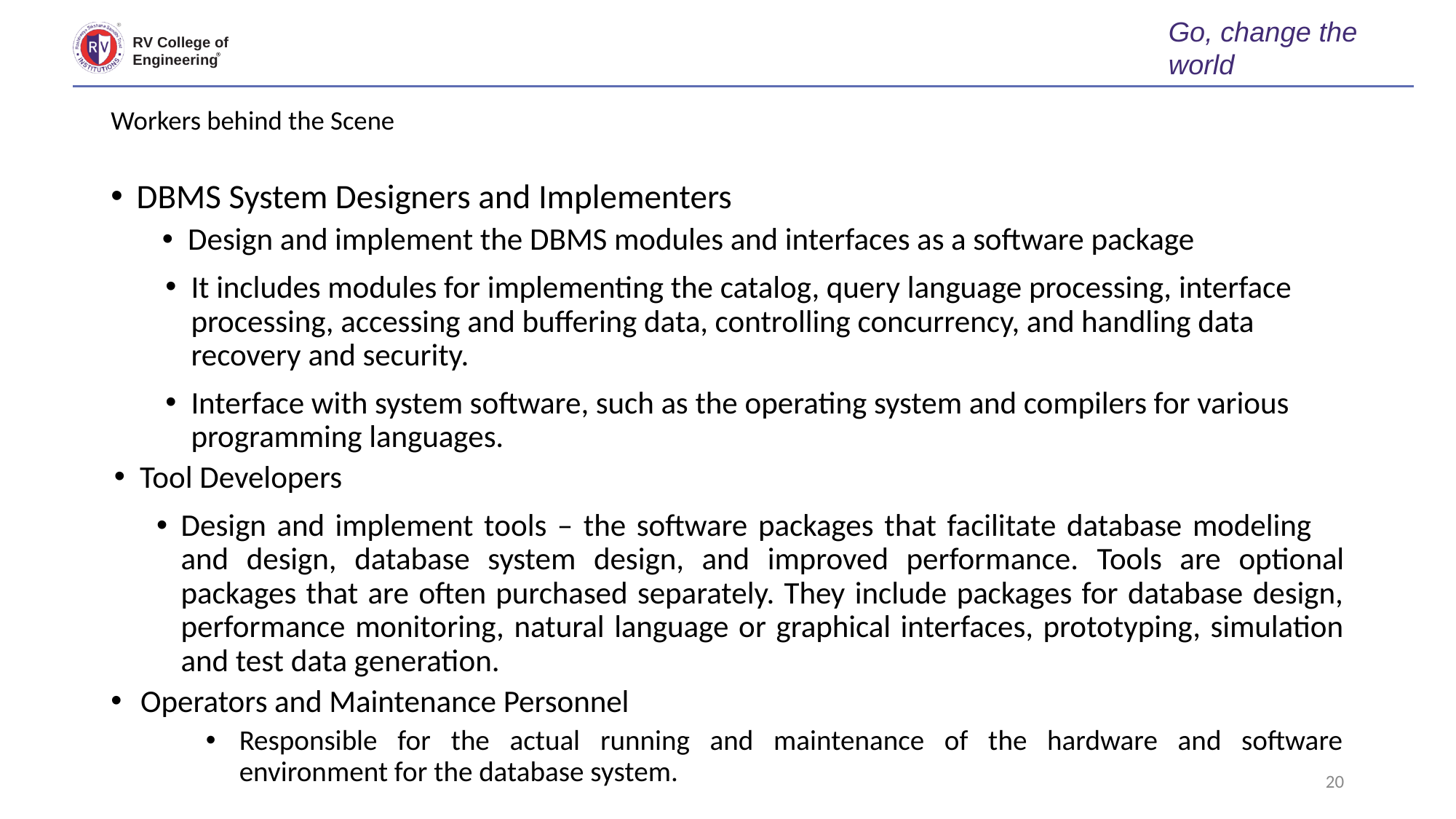

Go, change the world

RV College of
Engineering
# Workers behind the Scene

DBMS System Designers and Implementers
Design and implement the DBMS modules and interfaces as a software package
It includes modules for implementing the catalog, query language processing, interface processing, accessing and buffering data, controlling concurrency, and handling data recovery and security.
Interface with system software, such as the operating system and compilers for various programming languages.
Tool Developers
Design and implement tools – the software packages that facilitate database modeling    and design, database system design, and improved performance. Tools are optional packages that are often purchased separately. They include packages for database design, performance monitoring, natural language or graphical interfaces, prototyping, simulation and test data generation.
Operators and Maintenance Personnel
Responsible for the actual running and maintenance of the hardware and software environment for the database system.

20